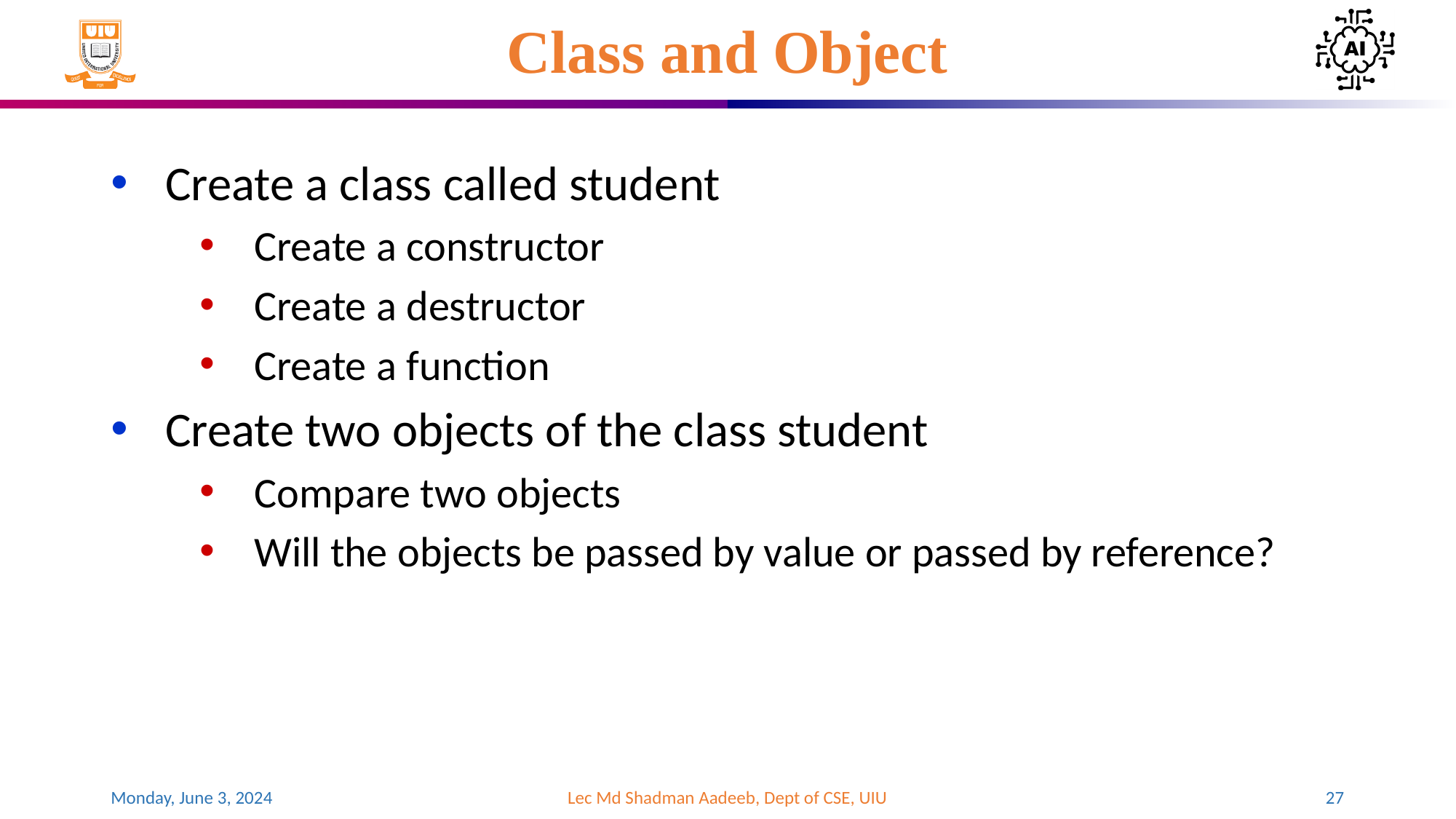

# Class and Object
Create a class called student
Create a constructor
Create a destructor
Create a function
Create two objects of the class student
Compare two objects
Will the objects be passed by value or passed by reference?
Monday, June 3, 2024
Lec Md Shadman Aadeeb, Dept of CSE, UIU
27